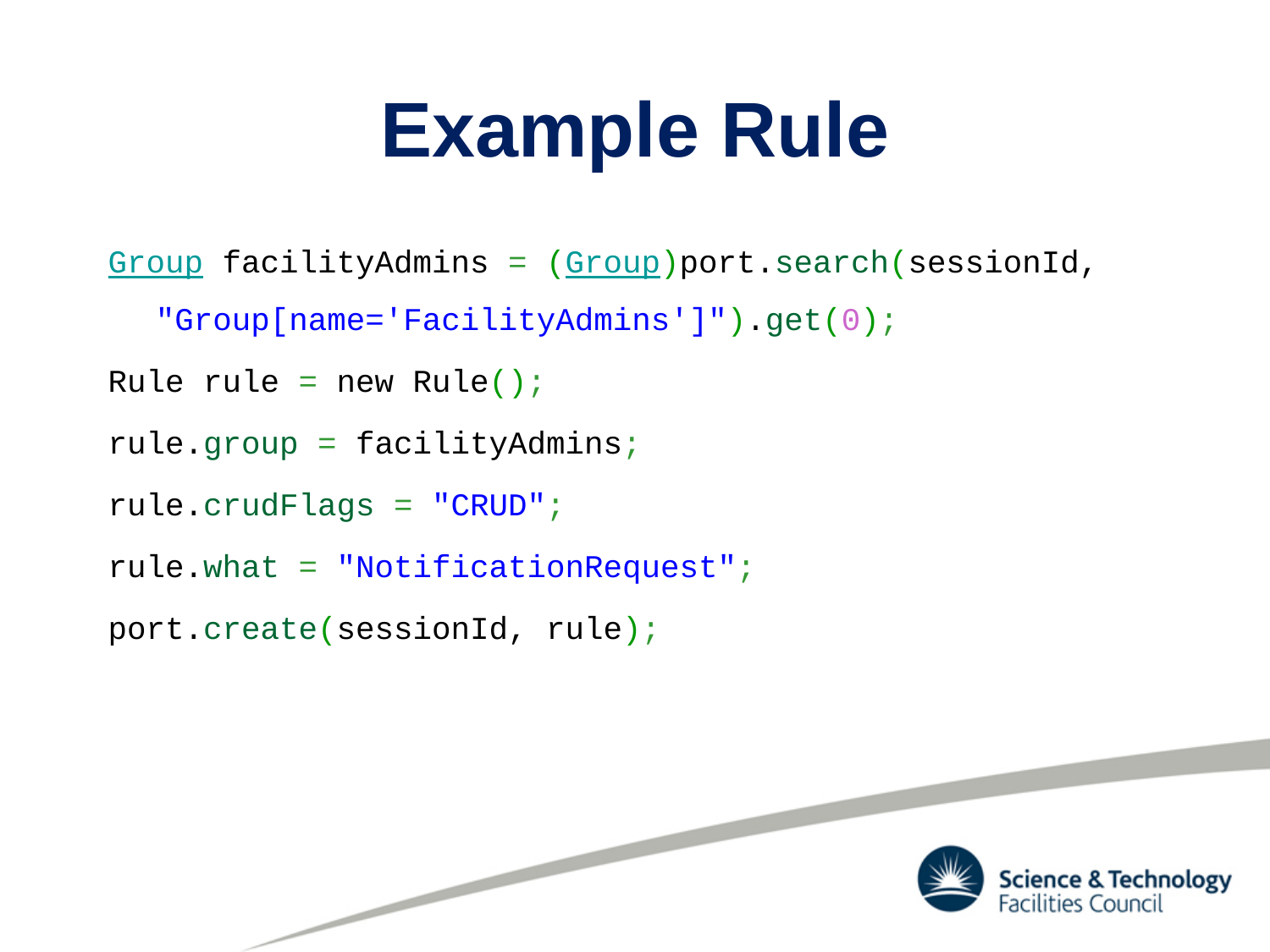

# Example Rule
Group facilityAdmins = (Group)port.search(sessionId, "Group[name='FacilityAdmins']").get(0);
Rule rule = new Rule();
rule.group = facilityAdmins;
rule.crudFlags = "CRUD";
rule.what = "NotificationRequest";
port.create(sessionId, rule);